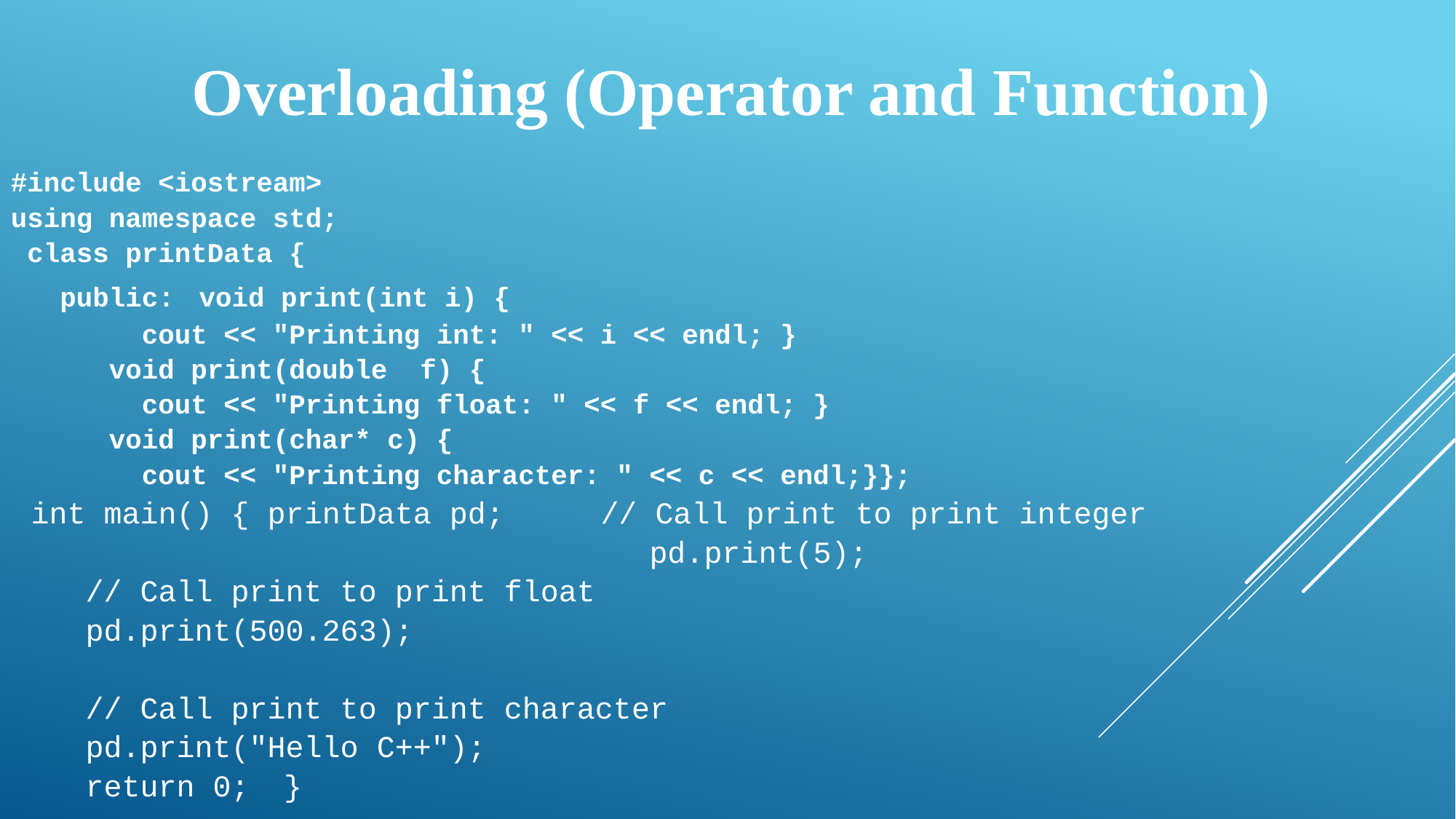

Overloading (Operator and Function)
#include <iostream>
using namespace std;
 class printData {
   public:  void print(int i) {
        cout << "Printing int: " << i << endl; }
      void print(double  f) {
        cout << "Printing float: " << f << endl; }
      void print(char* c) {
        cout << "Printing character: " << c << endl;}};
int main() { printData pd;              // Call print to print integer
                                  pd.print(5);
   // Call print to print float
   pd.print(500.263);

   // Call print to print character
   pd.print("Hello C++");
   return 0;     }